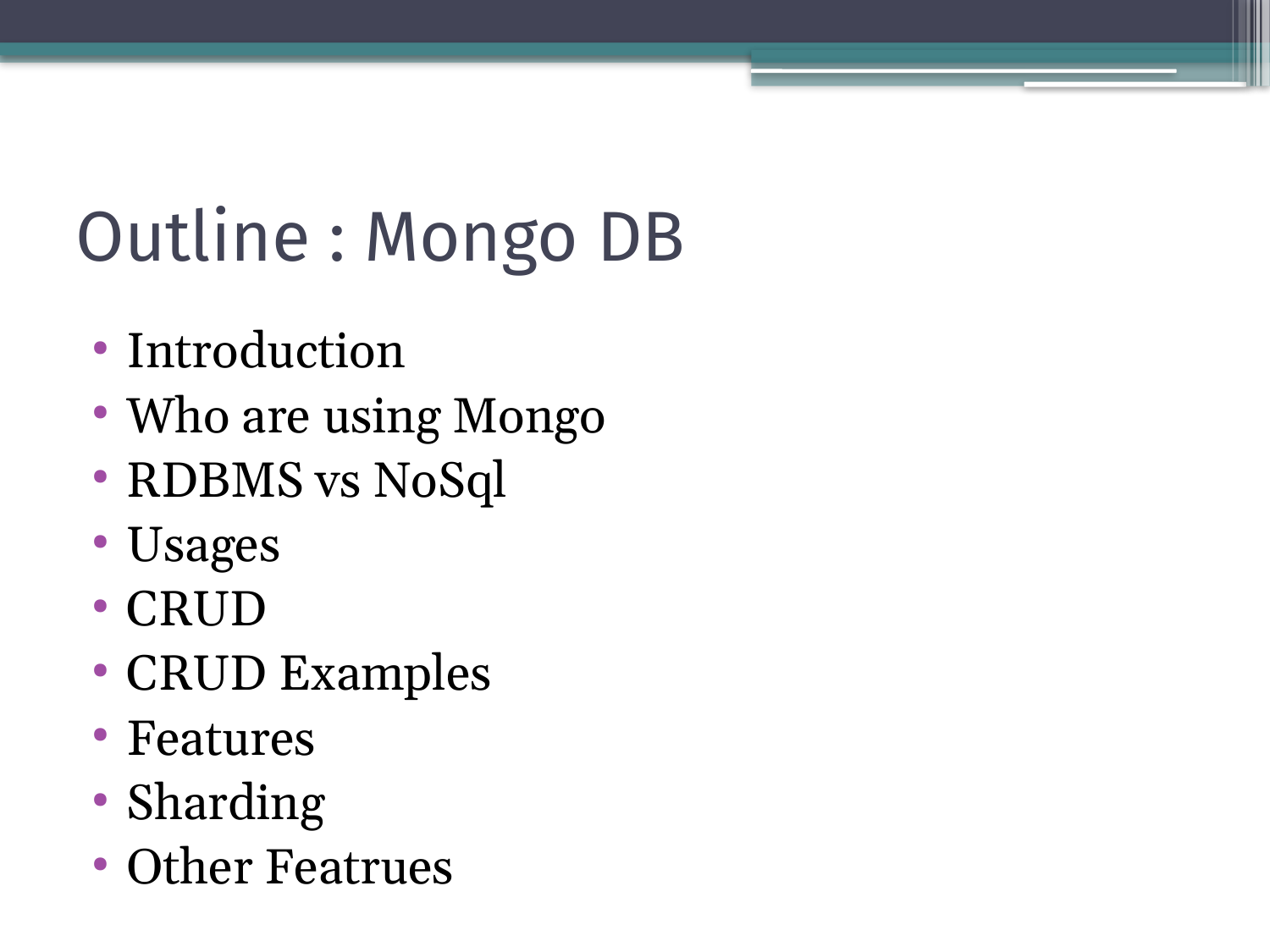

# Outline : Mongo DB
Introduction
Who are using Mongo
RDBMS vs NoSql
Usages
CRUD
CRUD Examples
Features
Sharding
Other Featrues